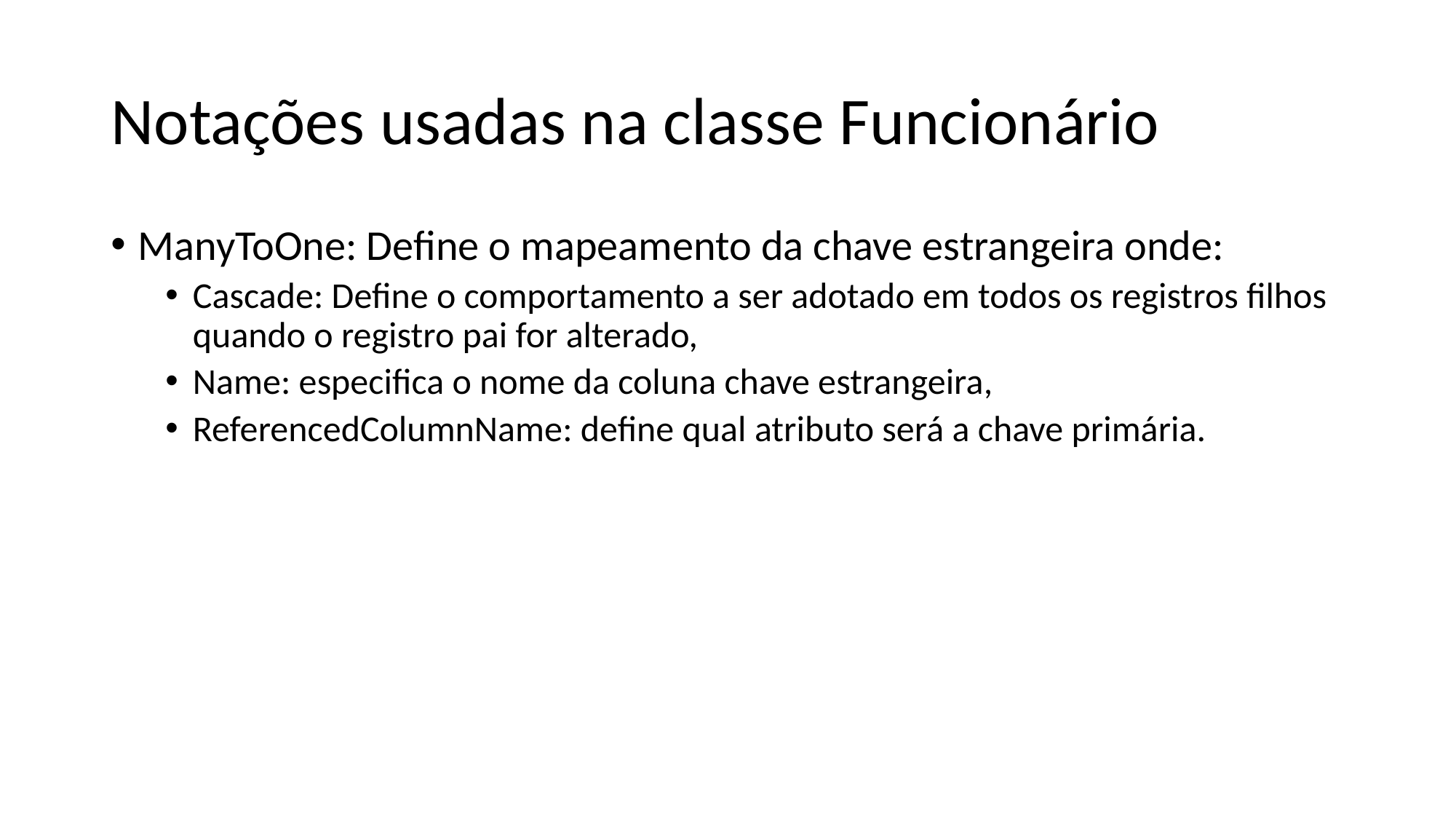

# Notações usadas na classe Funcionário
ManyToOne: Define o mapeamento da chave estrangeira onde:
Cascade: Define o comportamento a ser adotado em todos os registros filhos quando o registro pai for alterado,
Name: especifica o nome da coluna chave estrangeira,
ReferencedColumnName: define qual atributo será a chave primária.